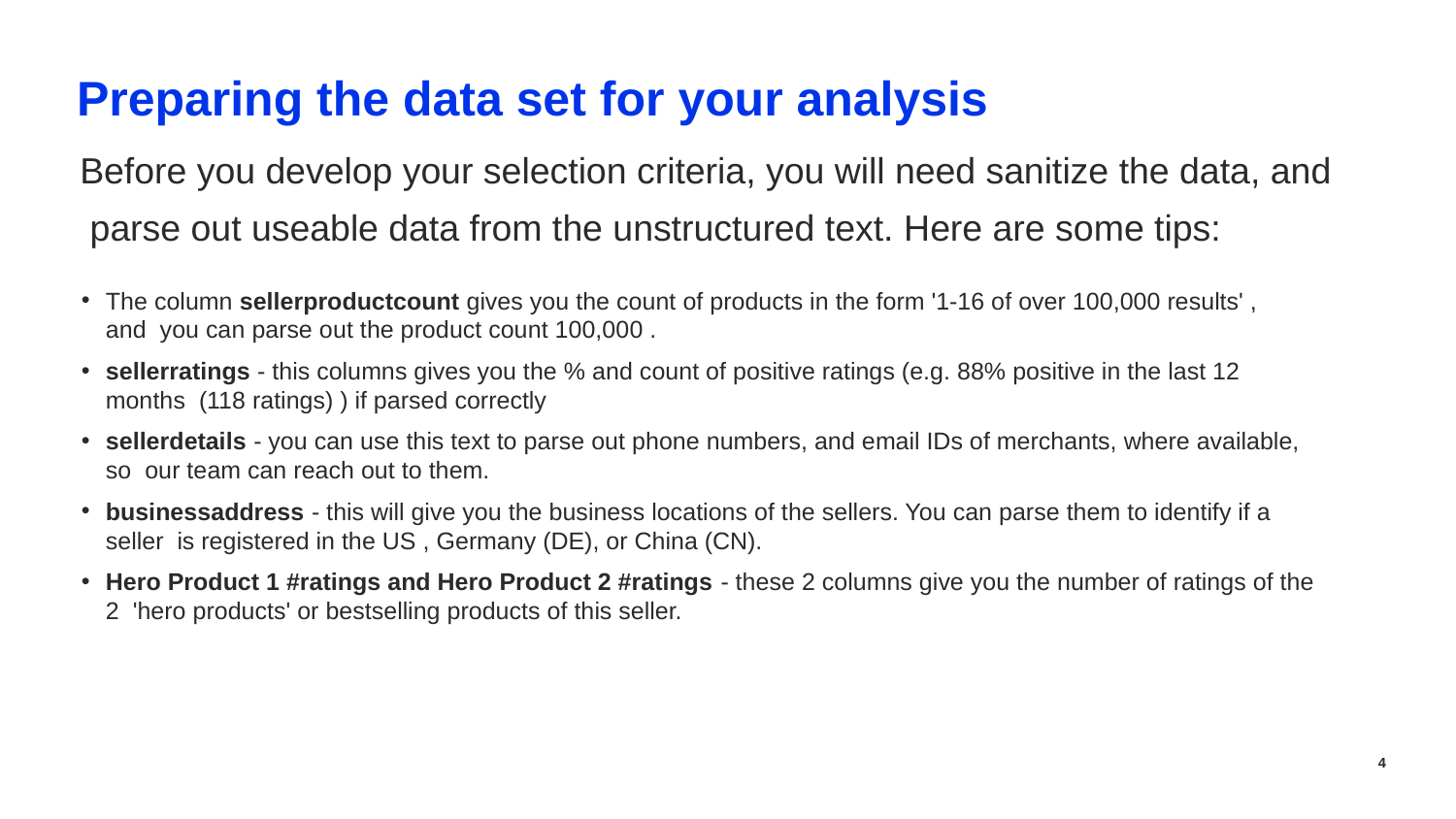

# Preparing the data set for your analysis
Before you develop your selection criteria, you will need sanitize the data, and  parse out useable data from the unstructured text. Here are some tips:
The column sellerproductcount gives you the count of products in the form '1-16 of over 100,000 results' , and  you can parse out the product count 100,000 .
sellerratings - this columns gives you the % and count of positive ratings (e.g. 88% positive in the last 12 months  (118 ratings) ) if parsed correctly
sellerdetails - you can use this text to parse out phone numbers, and email IDs of merchants, where available, so  our team can reach out to them.
businessaddress - this will give you the business locations of the sellers. You can parse them to identify if a seller  is registered in the US , Germany (DE), or China (CN).
Hero Product 1 #ratings and Hero Product 2 #ratings - these 2 columns give you the number of ratings of the 2  'hero products' or bestselling products of this seller.
4